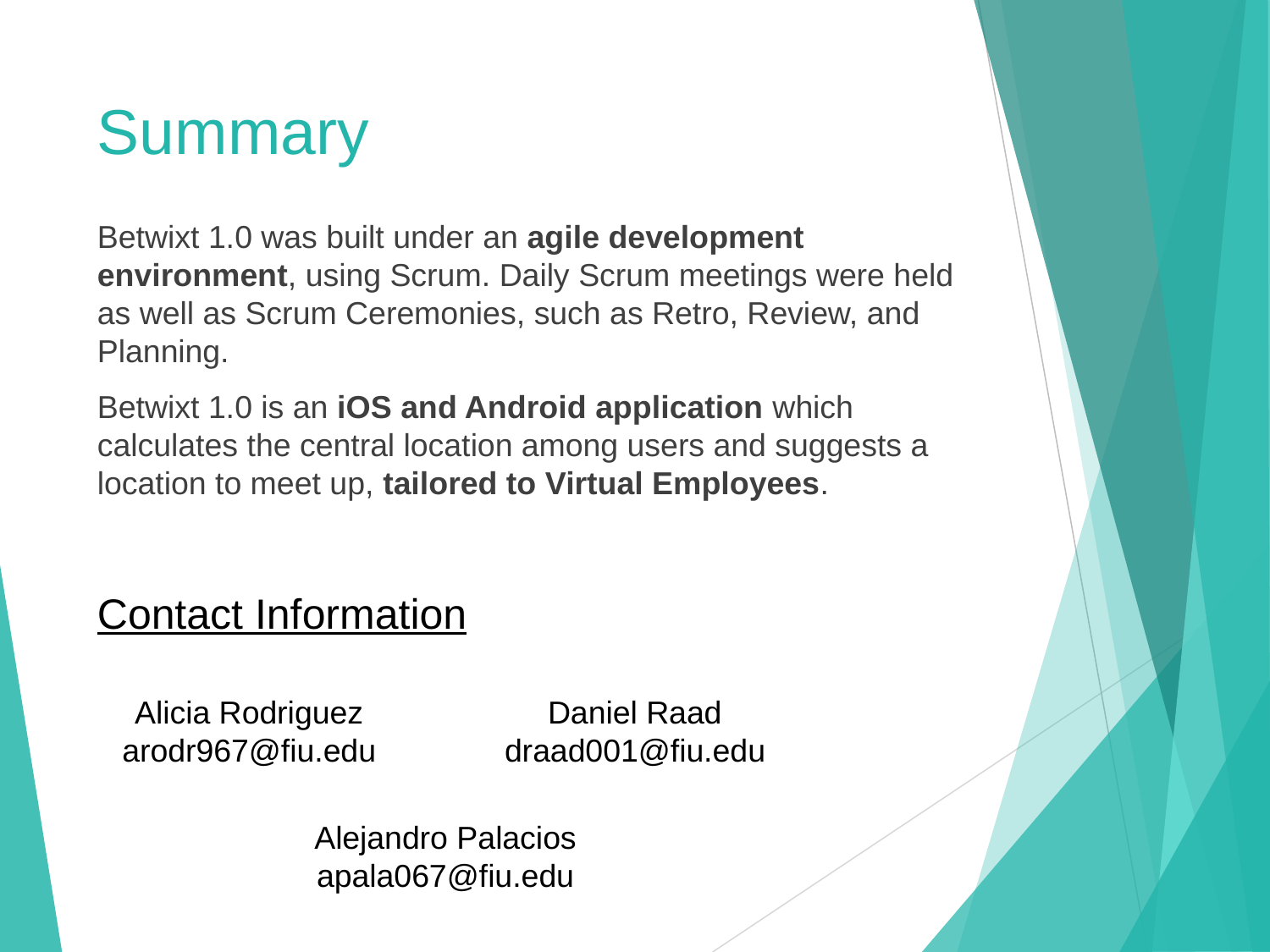

# Summary
Betwixt 1.0 was built under an agile development environment, using Scrum. Daily Scrum meetings were held as well as Scrum Ceremonies, such as Retro, Review, and Planning.
Betwixt 1.0 is an iOS and Android application which calculates the central location among users and suggests a location to meet up, tailored to Virtual Employees.
Contact Information
Alicia Rodriguez
arodr967@fiu.edu
Daniel Raad
draad001@fiu.edu
Alejandro Palacios
apala067@fiu.edu